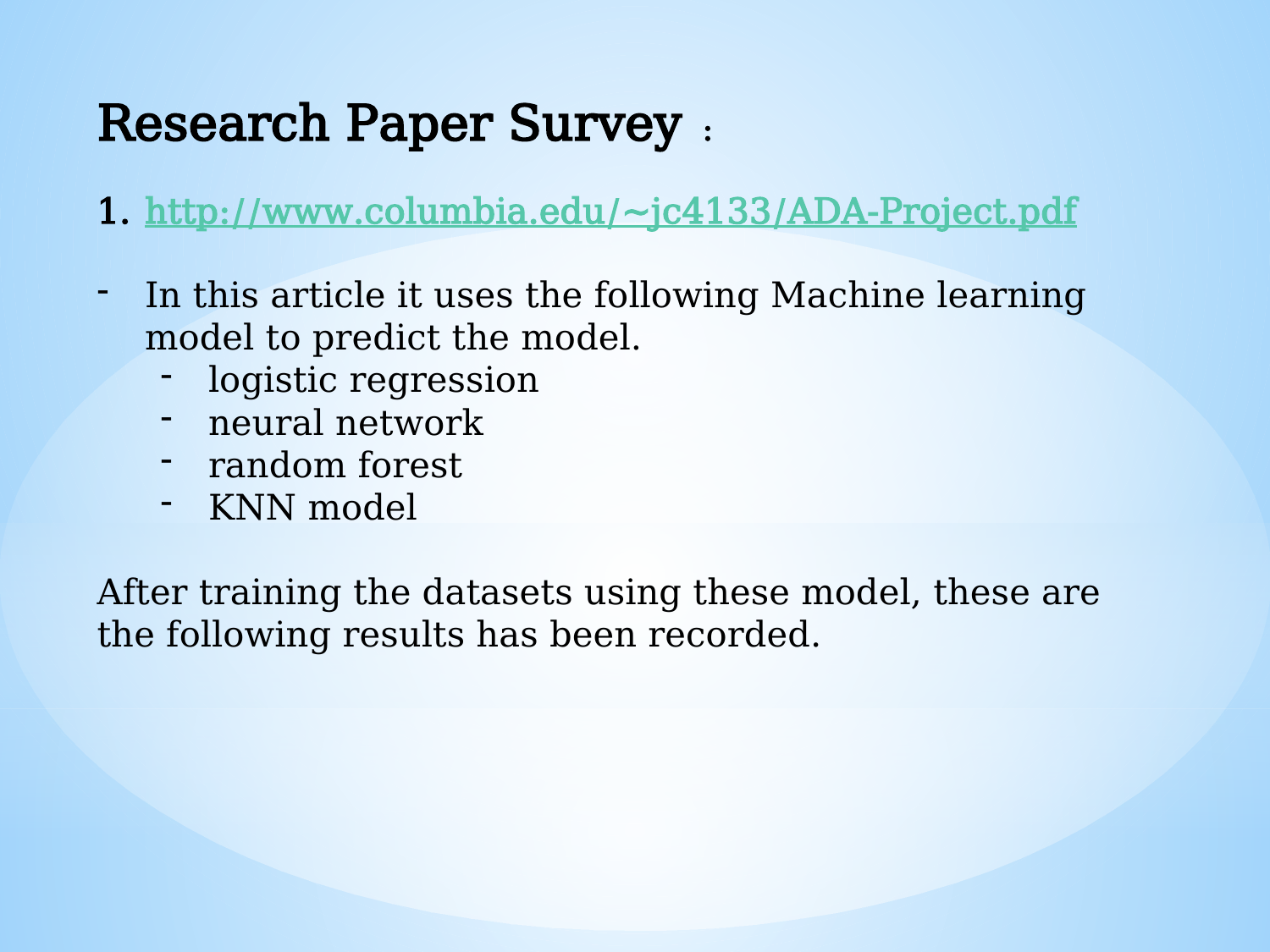

Research Paper Survey  :

http://www.columbia.edu/~jc4133/ADA-Project.pdf

In this article it uses the following Machine learning model to predict the model.
logistic regression
neural network
random forest
KNN model

After training the datasets using these model, these are the following results has been recorded.